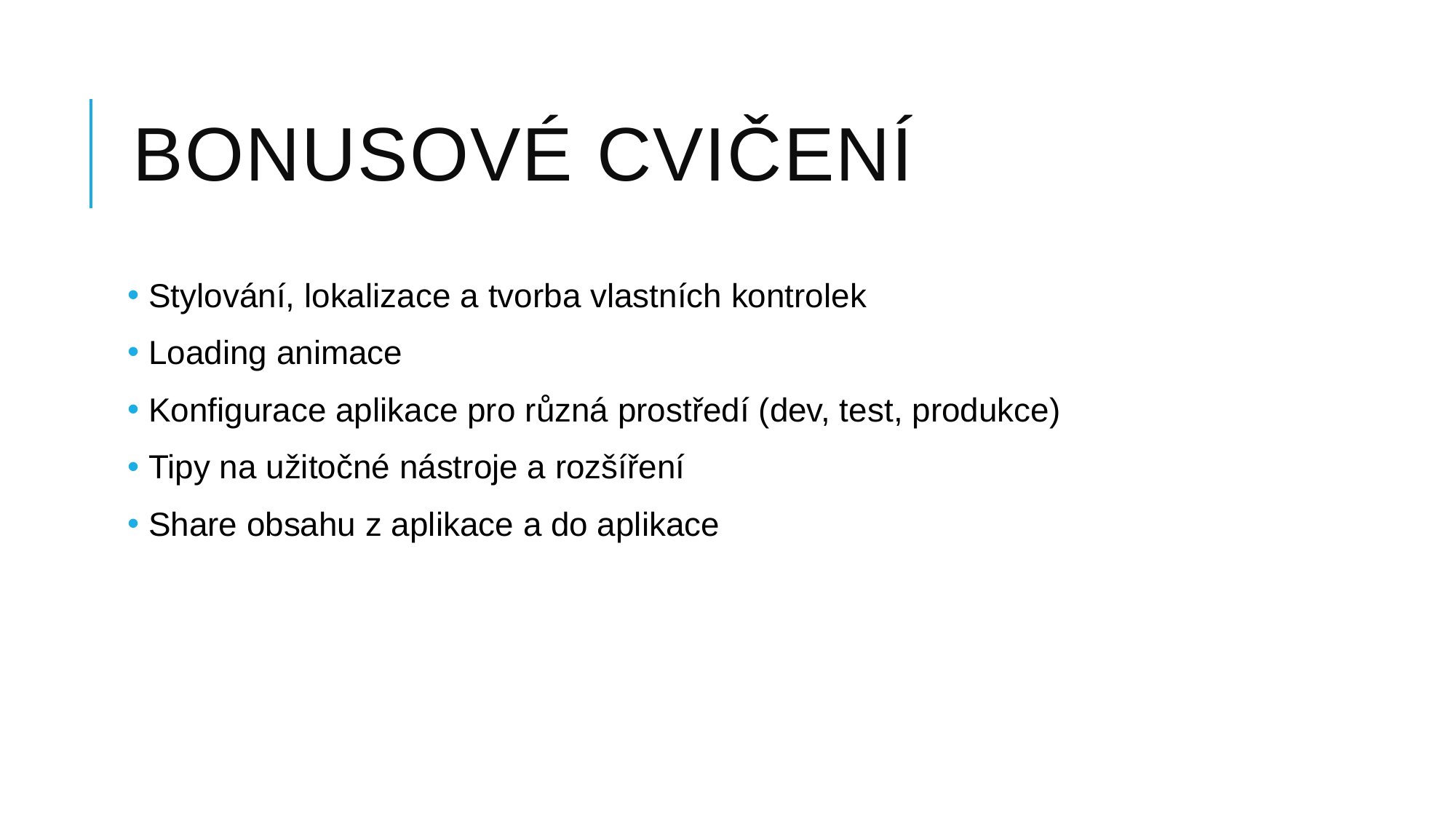

# Bonusové cvičení
 Stylování, lokalizace a tvorba vlastních kontrolek
 Loading animace
 Konfigurace aplikace pro různá prostředí (dev, test, produkce)
 Tipy na užitočné nástroje a rozšíření
 Share obsahu z aplikace a do aplikace